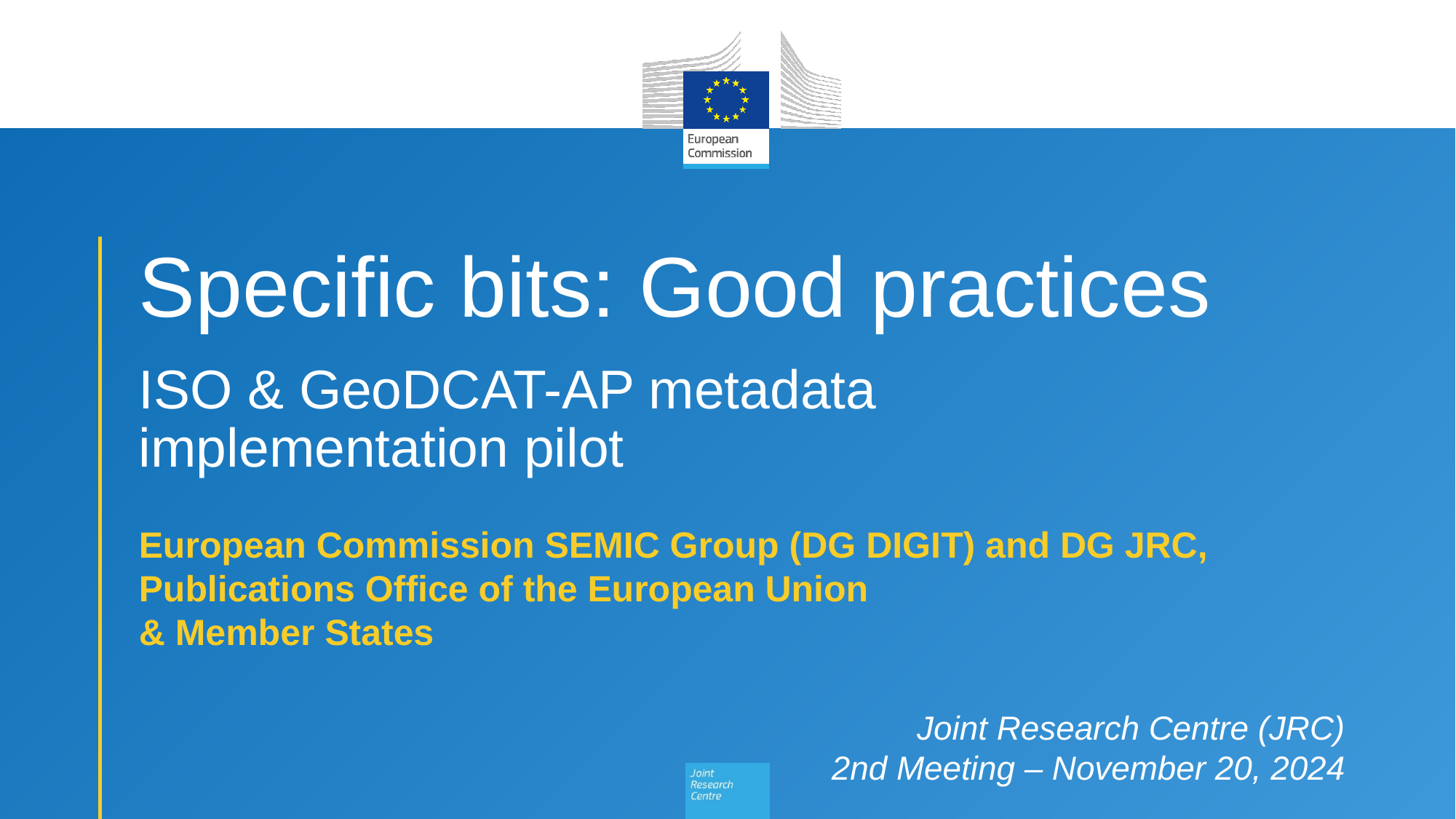

# Specific bits: Good practices ISO & GeoDCAT-AP metadata implementation pilot
European Commission SEMIC Group (DG DIGIT) and DG JRC,   Publications Office of the European Union
& Member States

Joint Research Centre (JRC)
2nd Meeting – November 20, 2024